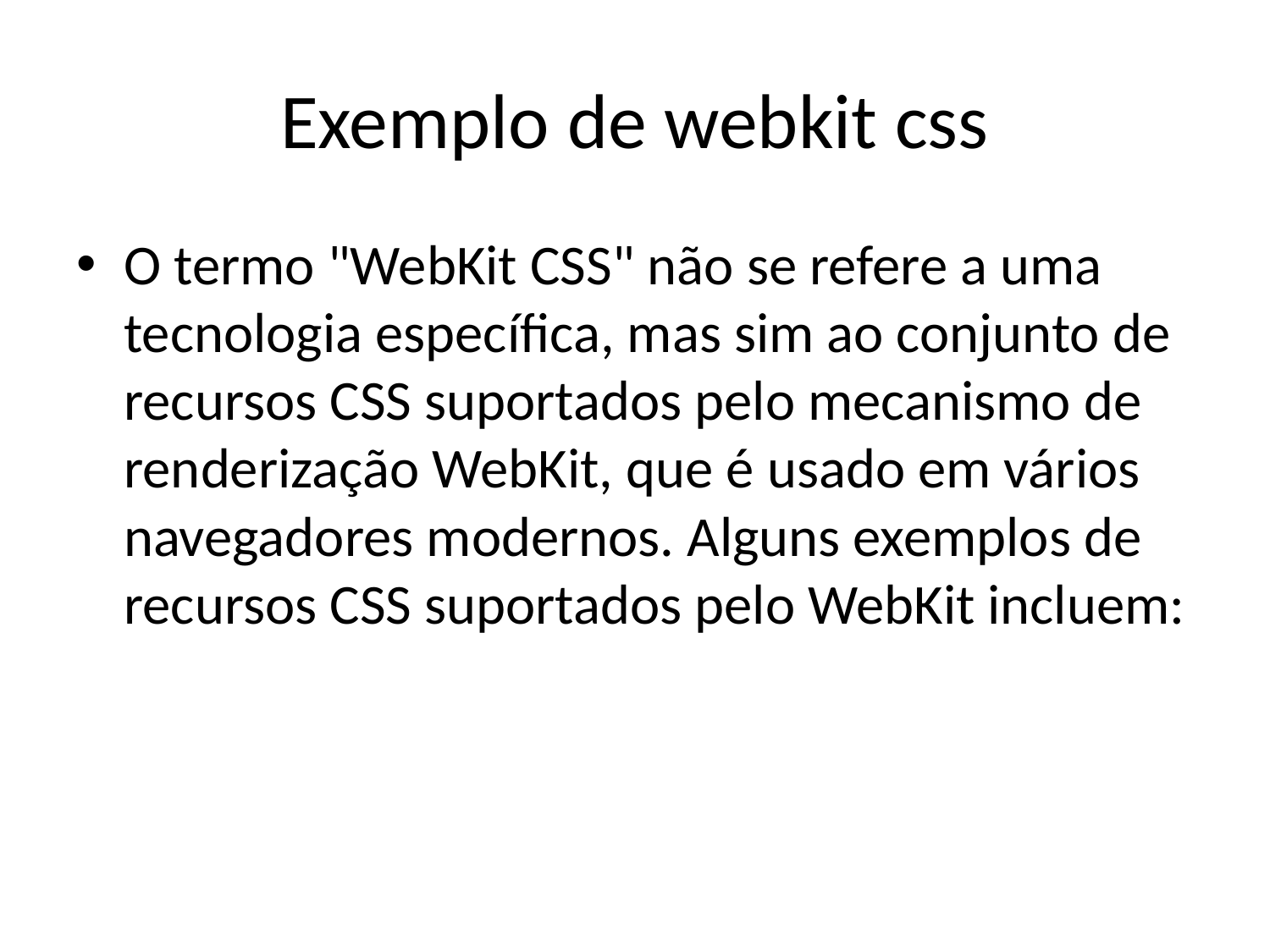

# Exemplo de webkit css
O termo "WebKit CSS" não se refere a uma tecnologia específica, mas sim ao conjunto de recursos CSS suportados pelo mecanismo de renderização WebKit, que é usado em vários navegadores modernos. Alguns exemplos de recursos CSS suportados pelo WebKit incluem: